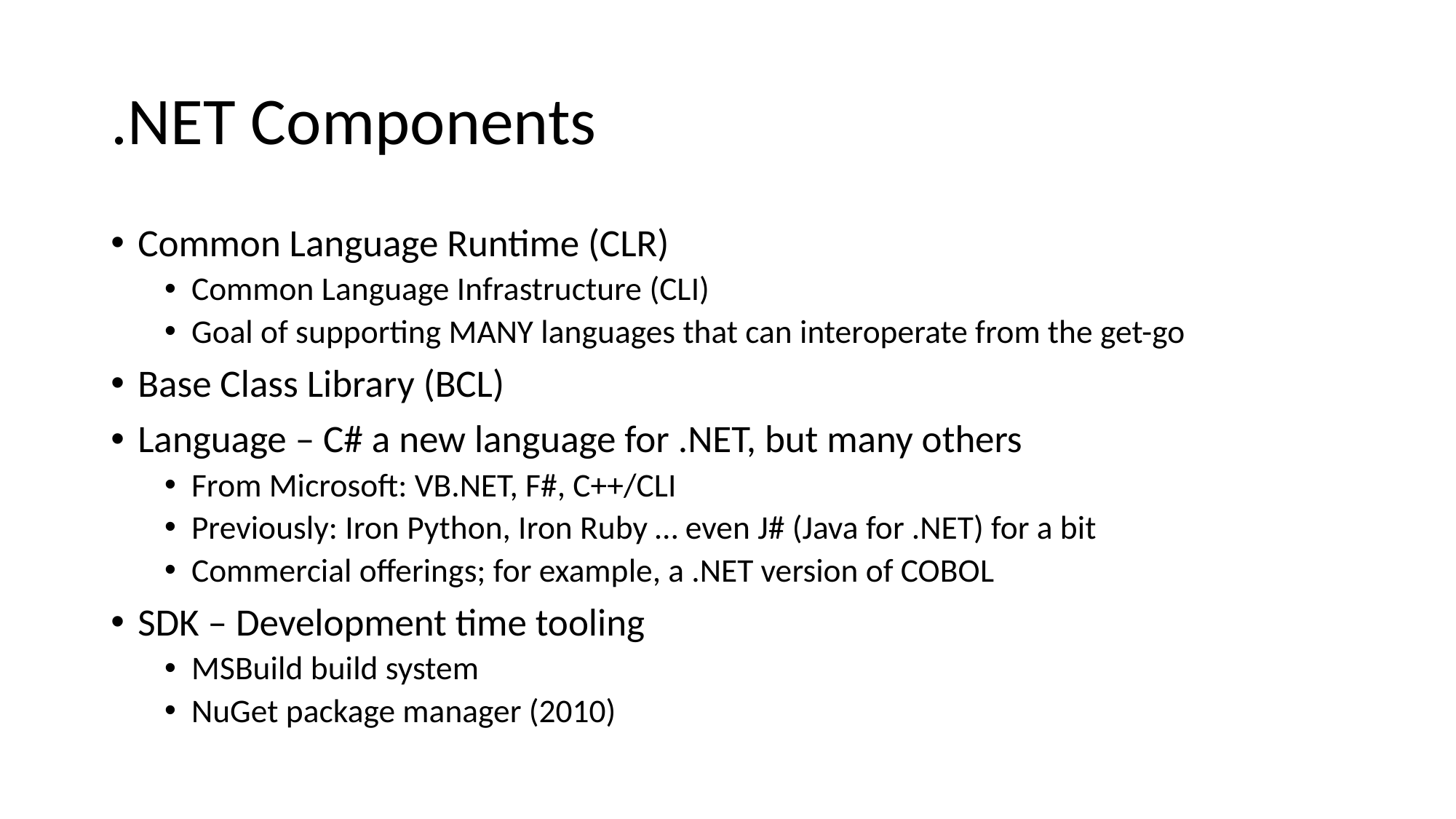

# .NET Components
Common Language Runtime (CLR)
Common Language Infrastructure (CLI)
Goal of supporting MANY languages that can interoperate from the get-go
Base Class Library (BCL)
Language – C# a new language for .NET, but many others
From Microsoft: VB.NET, F#, C++/CLI
Previously: Iron Python, Iron Ruby … even J# (Java for .NET) for a bit
Commercial offerings; for example, a .NET version of COBOL
SDK – Development time tooling
MSBuild build system
NuGet package manager (2010)